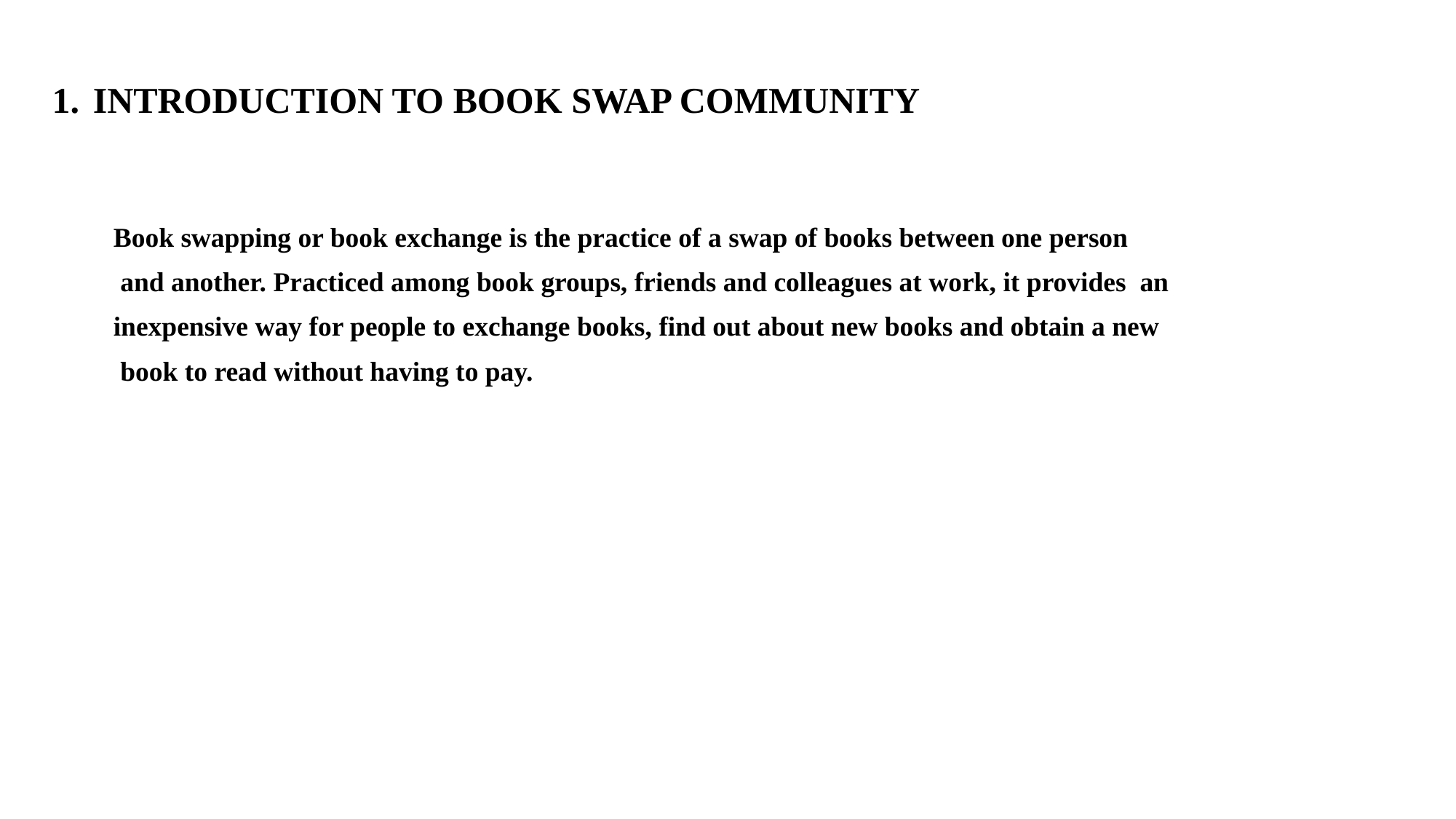

# INTRODUCTION TO BOOK SWAP COMMUNITY
Book swapping or book exchange is the practice of a swap of books between one person
 and another. Practiced among book groups, friends and colleagues at work, it provides  an
inexpensive way for people to exchange books, find out about new books and obtain a new
 book to read without having to pay.